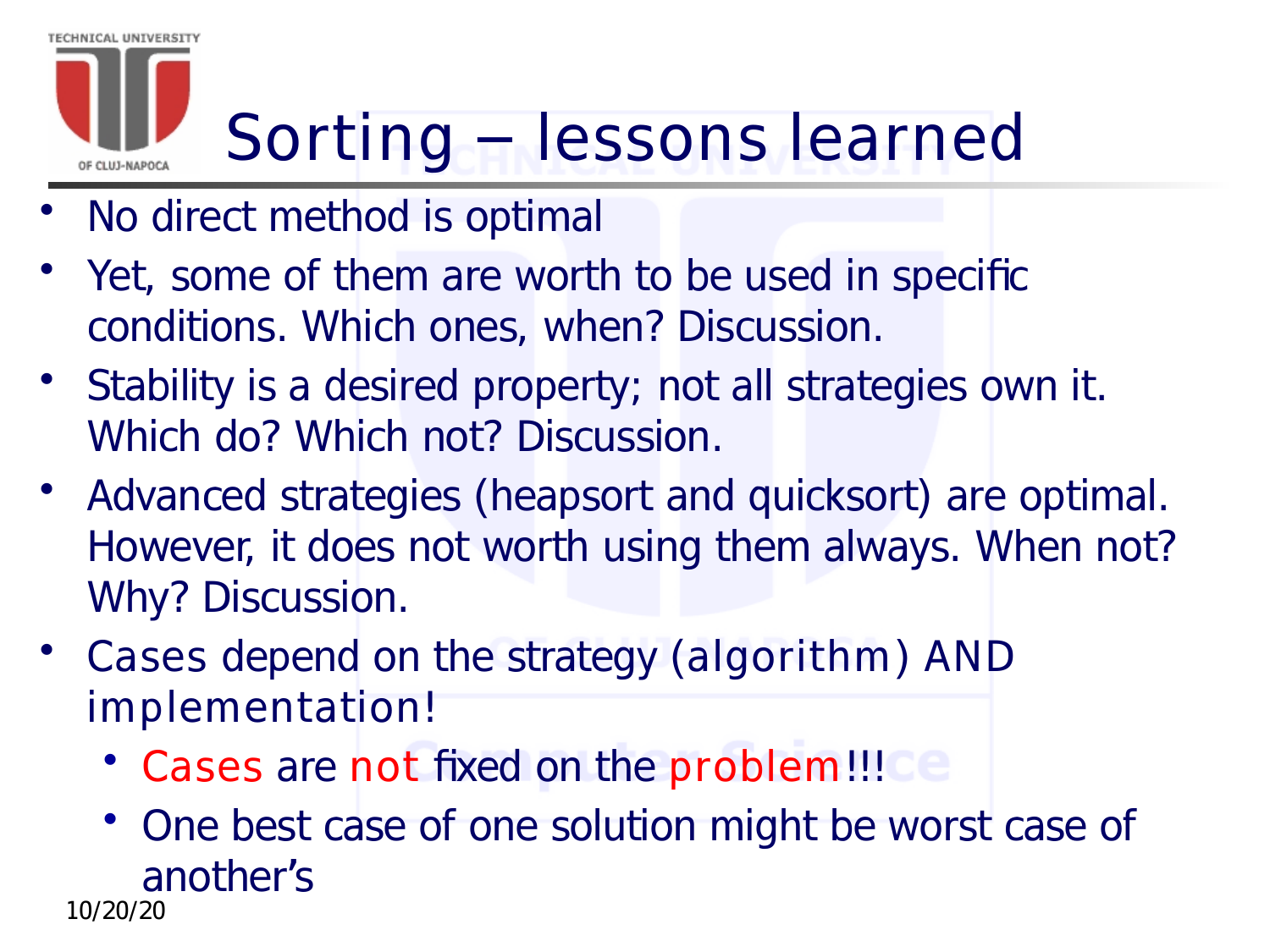

# Sorting – lessons learned
No direct method is optimal
Yet, some of them are worth to be used in specific conditions. Which ones, when? Discussion.
Stability is a desired property; not all strategies own it. Which do? Which not? Discussion.
Advanced strategies (heapsort and quicksort) are optimal. However, it does not worth using them always. When not? Why? Discussion.
Cases depend on the strategy (algorithm) AND implementation!
Cases are not fixed on the problem!!!
One best case of one solution might be worst case of another’s
10/20/20